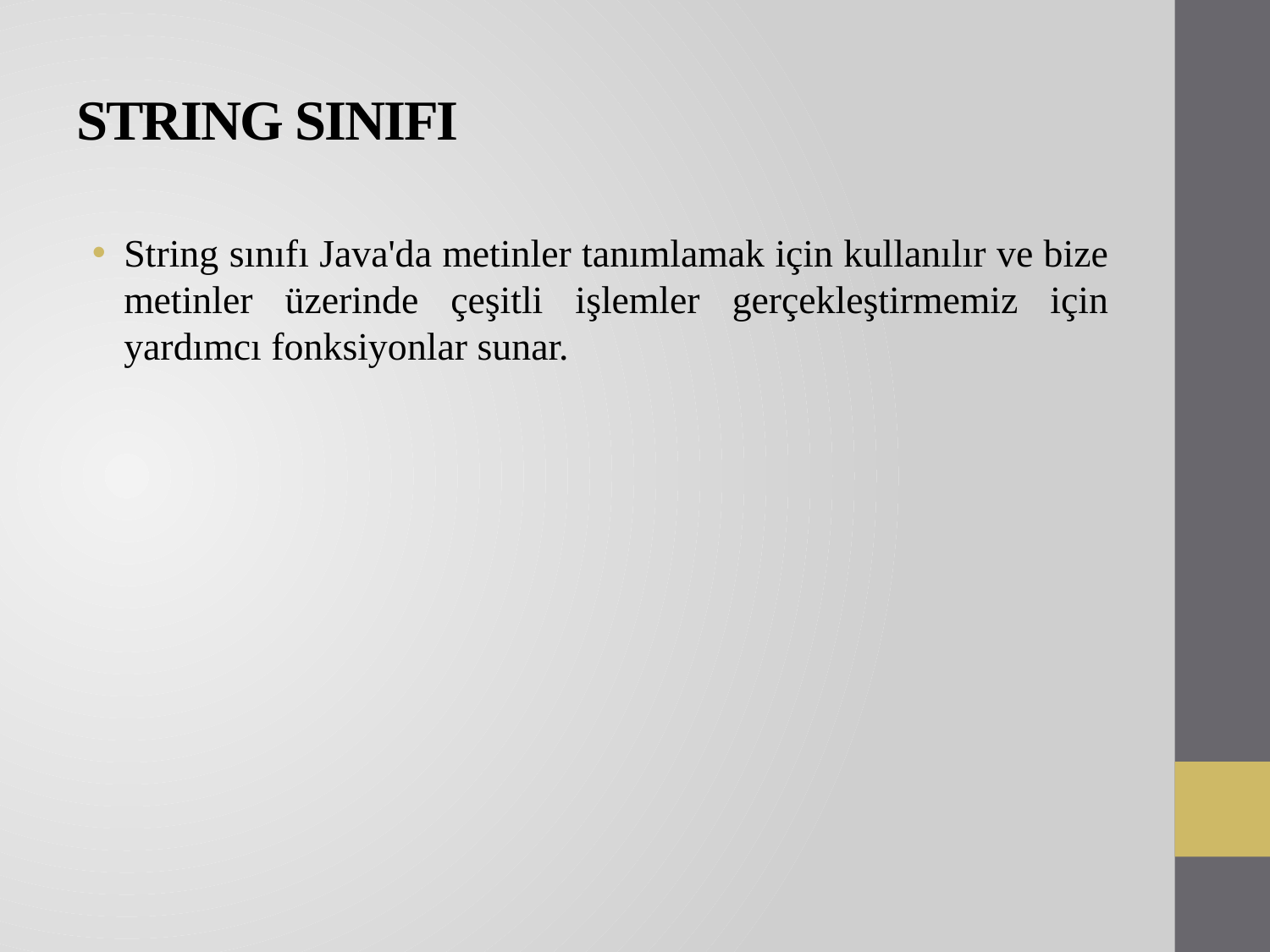

# STRING SINIFI
String sınıfı Java'da metinler tanımlamak için kullanılır ve bize metinler üzerinde çeşitli işlemler gerçekleştirmemiz için yardımcı fonksiyonlar sunar.